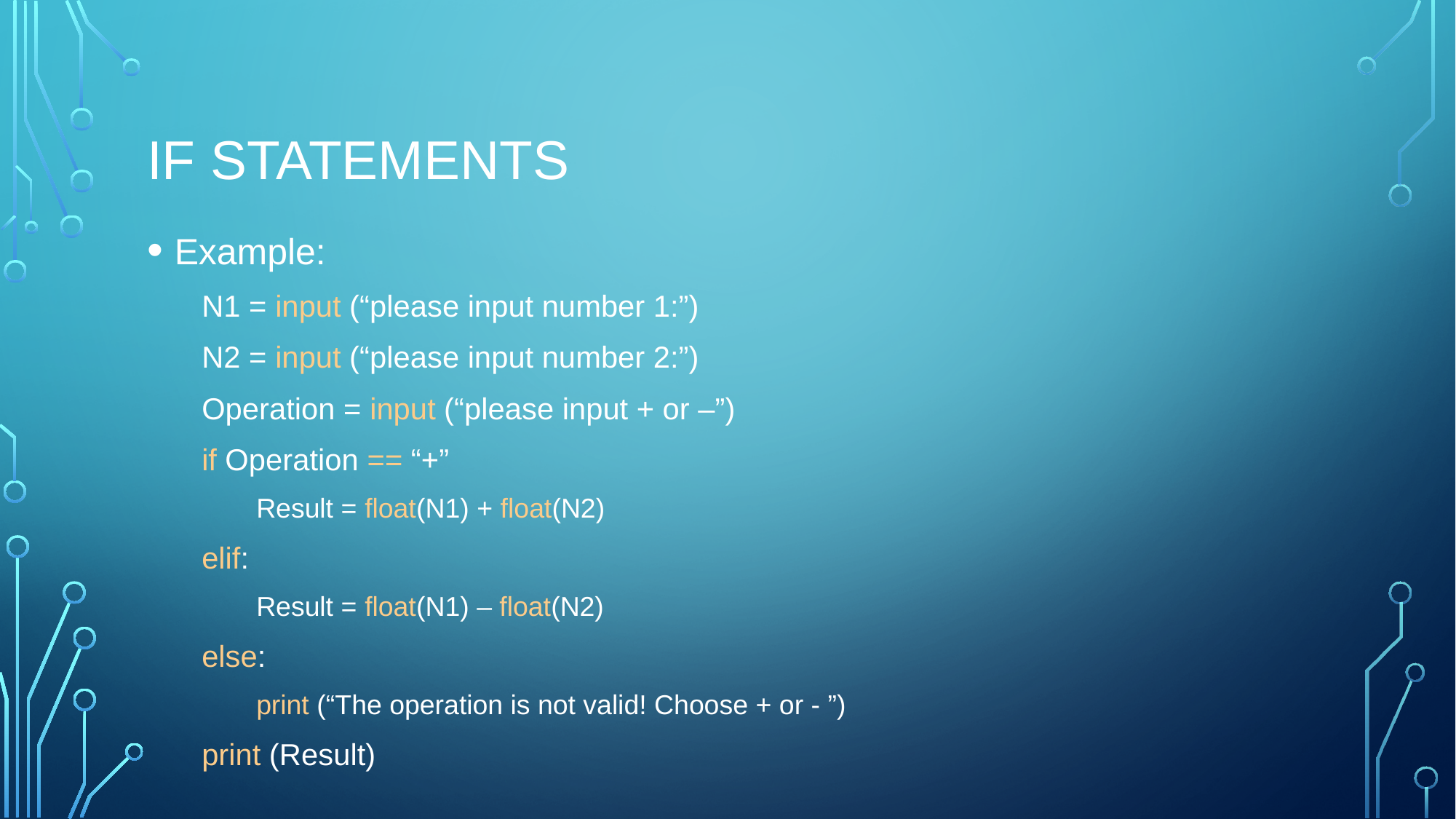

# IF statements
Example:
N1 = input (“please input number 1:”)
N2 = input (“please input number 2:”)
Operation = input (“please input + or –”)
if Operation == “+”
Result = float(N1) + float(N2)
elif:
Result = float(N1) – float(N2)
else:
print (“The operation is not valid! Choose + or - ”)
print (Result)